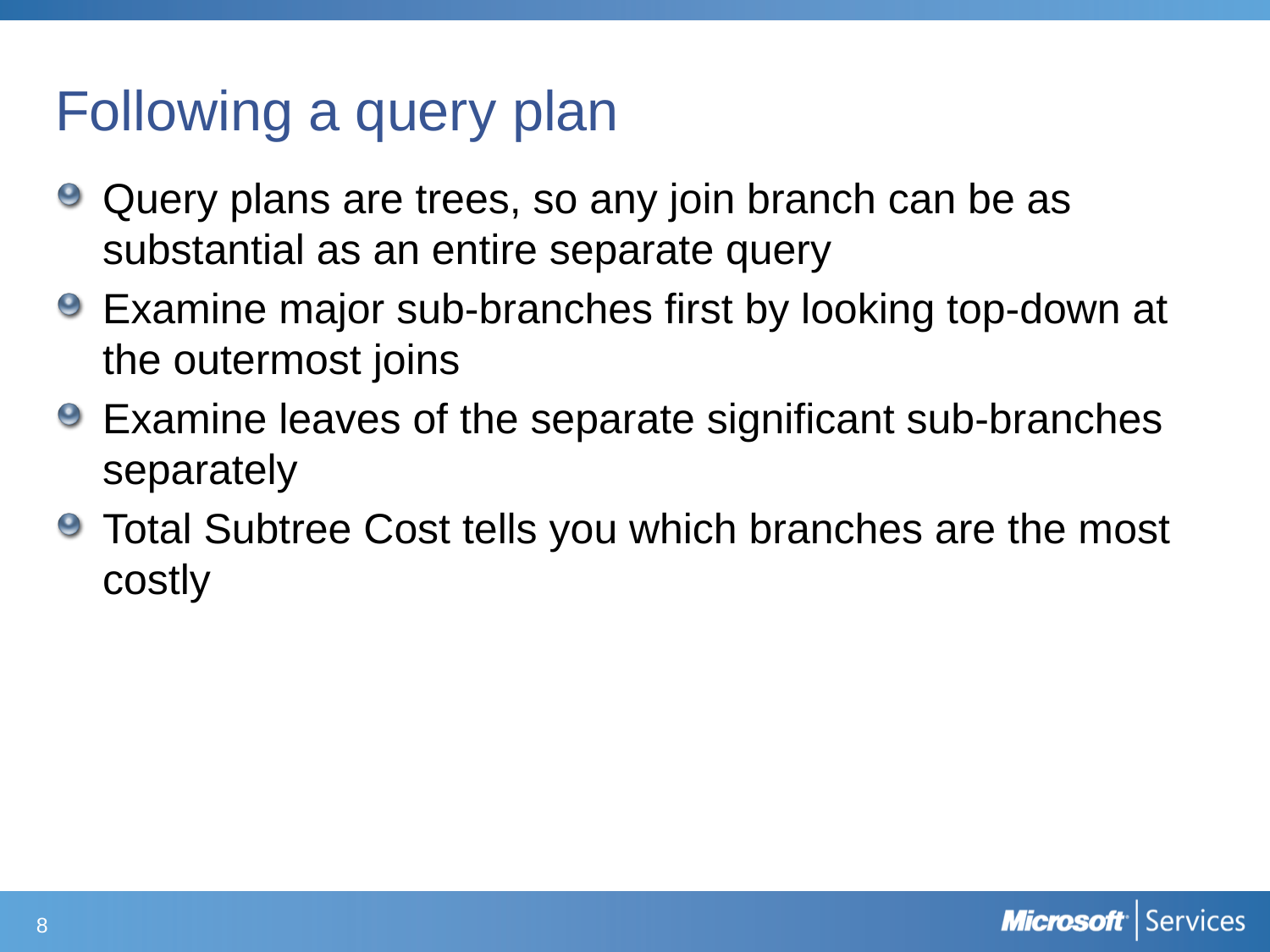

# Following a query plan
Query plans are trees, so any join branch can be as substantial as an entire separate query
Examine major sub-branches first by looking top-down at the outermost joins
Examine leaves of the separate significant sub-branches separately
Total Subtree Cost tells you which branches are the most costly

8